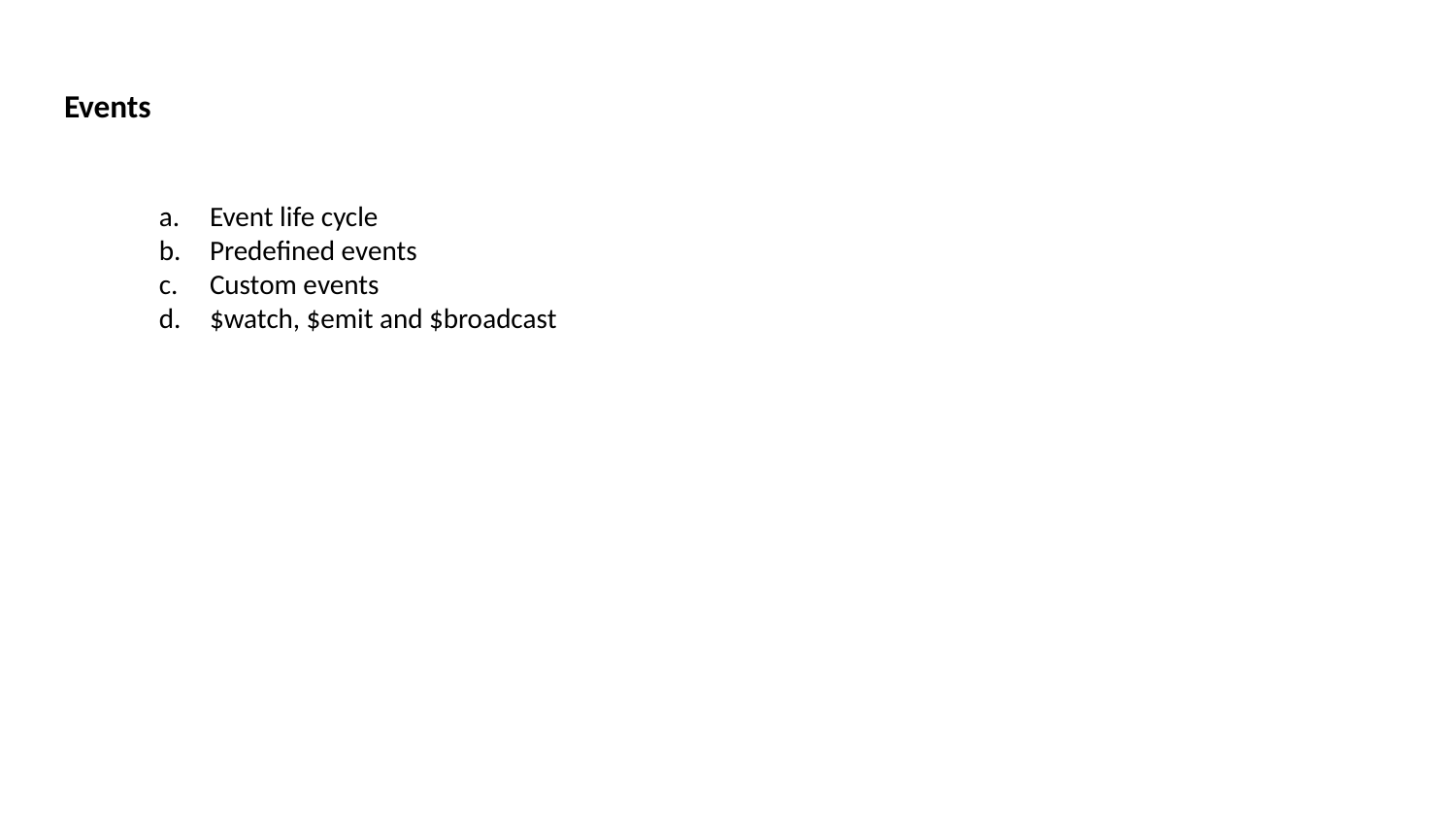

# Events
Event life cycle
Predefined events
Custom events
$watch, $emit and $broadcast